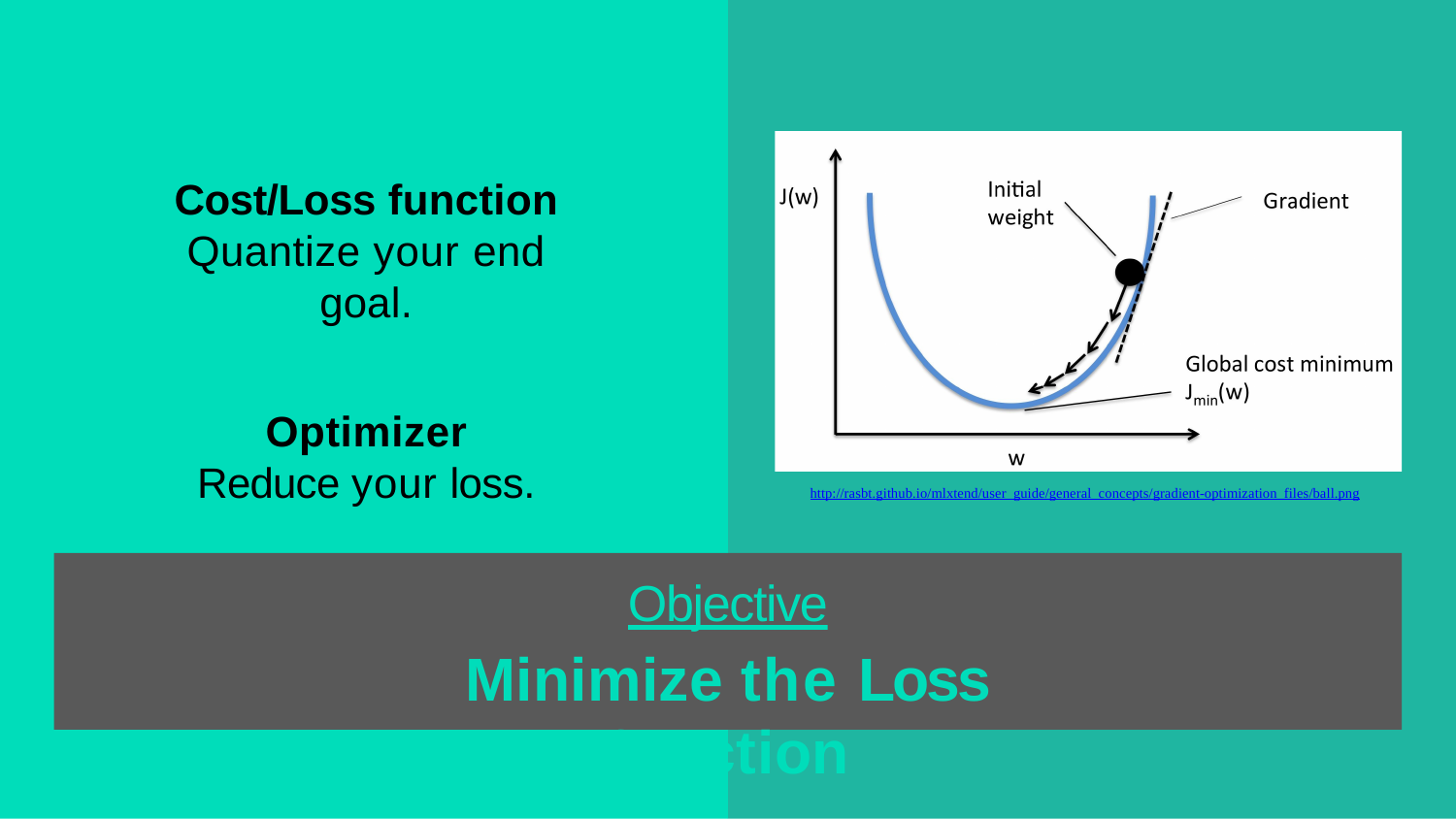

Cost/Loss function
Quantize your end goal.

Optimizer
Reduce your loss.
http://rasbt.github.io/mlxtend/user_guide/general_concepts/gradient-optimization_files/ball.png
Objective
Minimize the Loss function